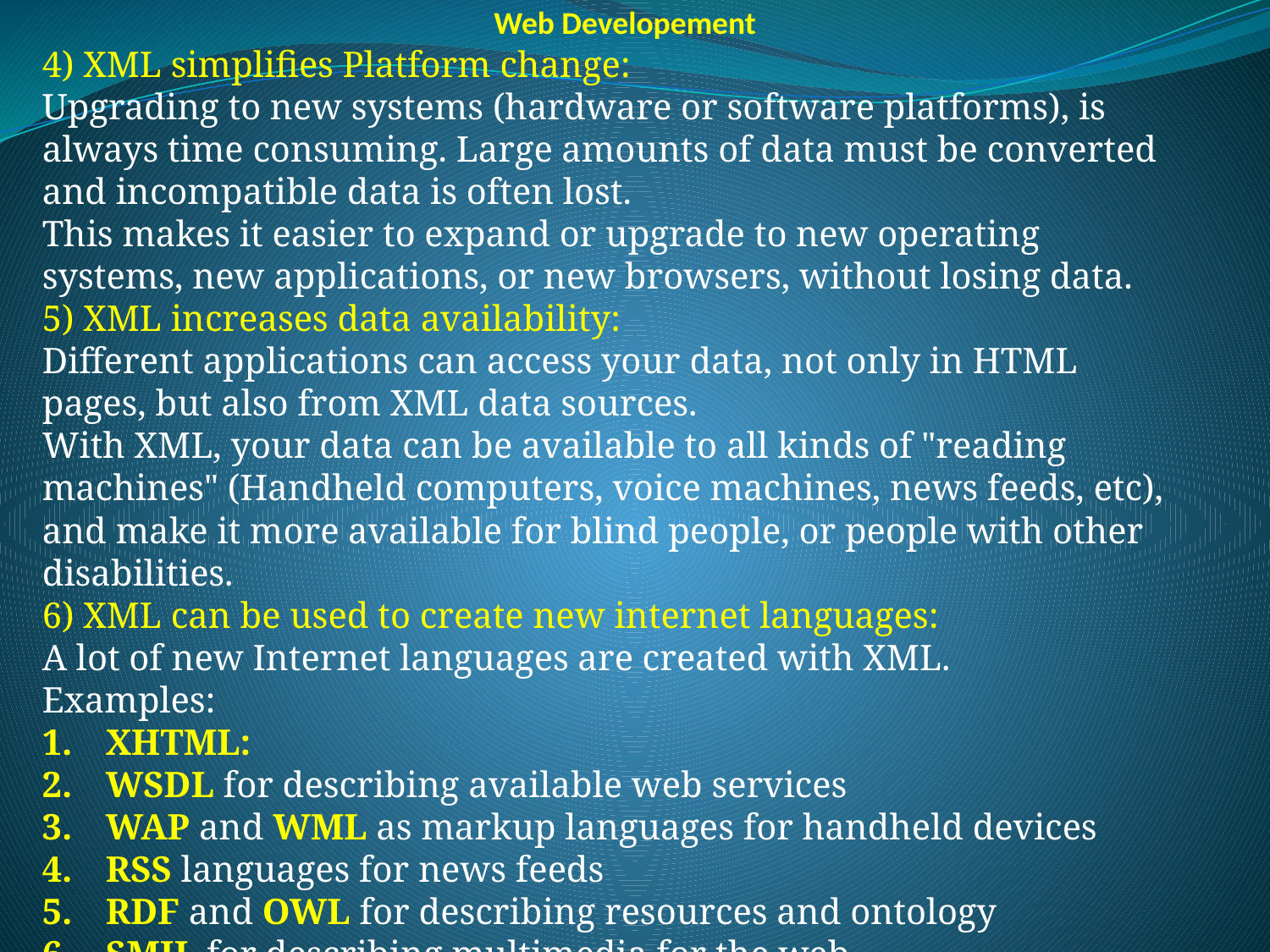

Web Developement
4) XML simplifies Platform change:
Upgrading to new systems (hardware or software platforms), is always time consuming. Large amounts of data must be converted and incompatible data is often lost.
This makes it easier to expand or upgrade to new operating systems, new applications, or new browsers, without losing data.
5) XML increases data availability:
Different applications can access your data, not only in HTML pages, but also from XML data sources.
With XML, your data can be available to all kinds of "reading machines" (Handheld computers, voice machines, news feeds, etc), and make it more available for blind people, or people with other disabilities.
6) XML can be used to create new internet languages:
A lot of new Internet languages are created with XML.
Examples:
XHTML:
WSDL for describing available web services
WAP and WML as markup languages for handheld devices
RSS languages for news feeds
RDF and OWL for describing resources and ontology
SMIL for describing multimedia for the web